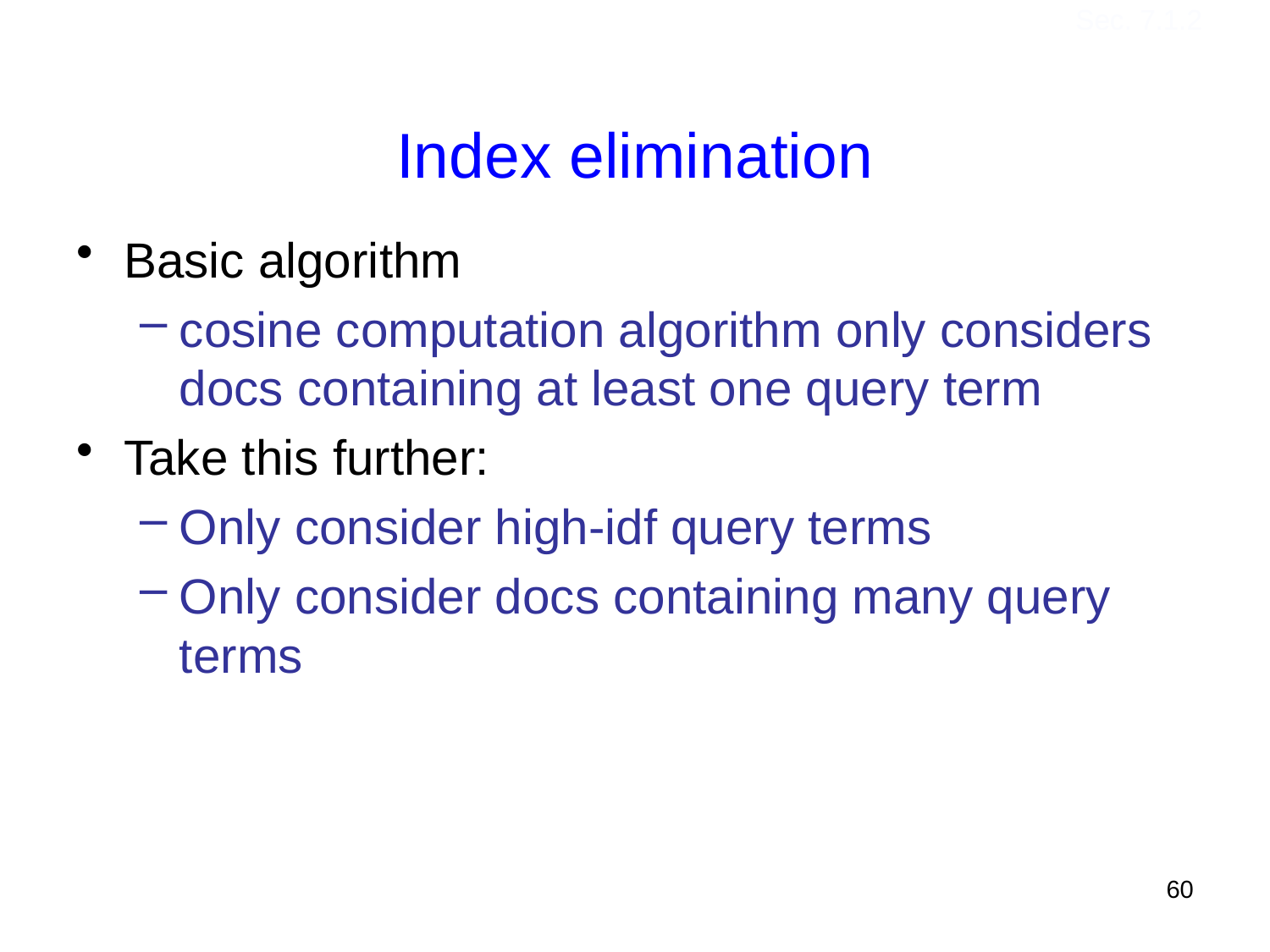

Index elimination
Sec. 7.1.2
Basic algorithm
cosine computation algorithm only considers docs containing at least one query term
Take this further:
Only consider high-idf query terms
Only consider docs containing many query terms
60